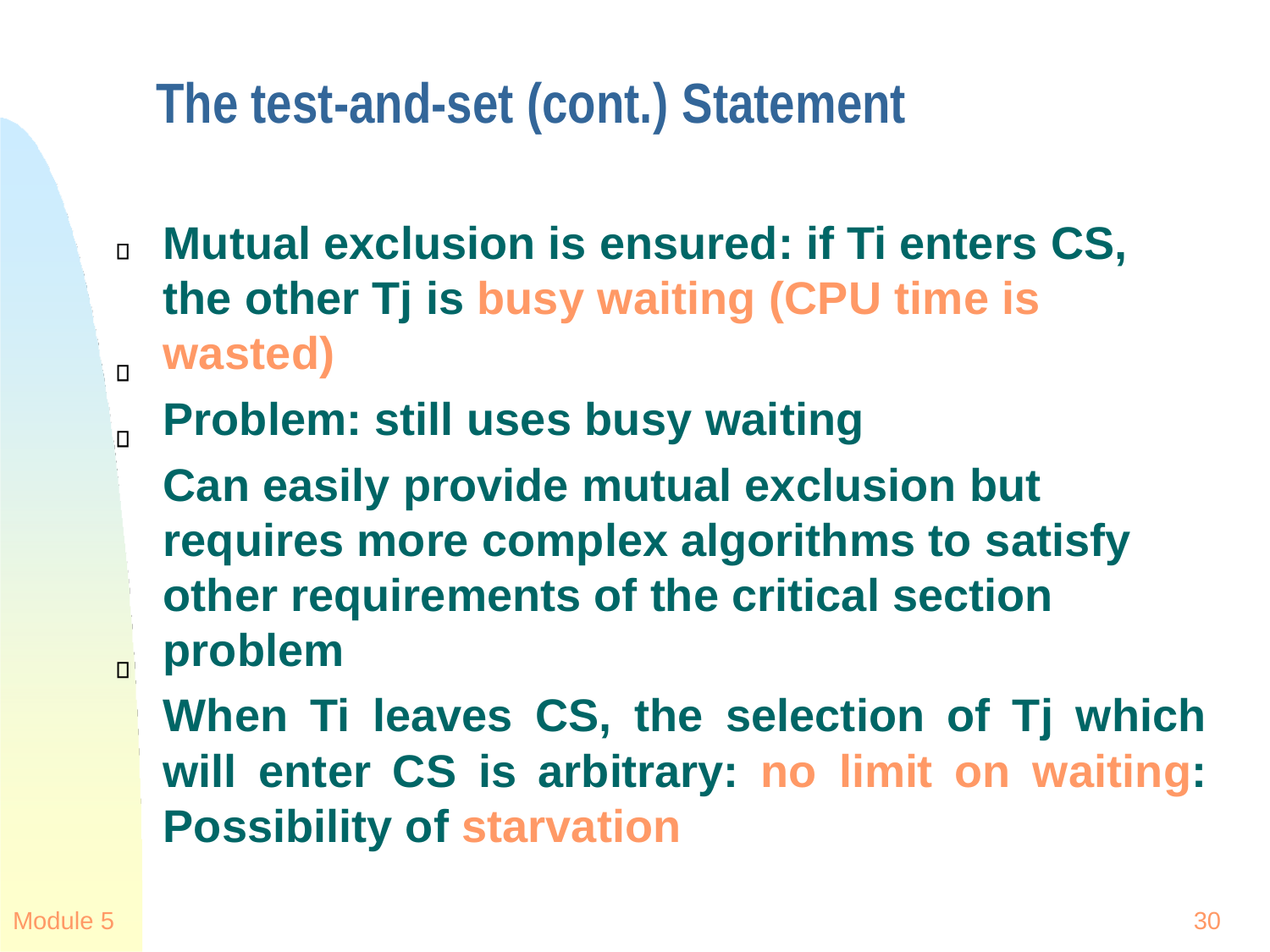

# The test-and-set (cont.) Statement
Mutual exclusion is ensured: if Ti enters CS,  the other Tj is busy waiting (CPU time is wasted)
Problem: still uses busy waiting
Can easily provide mutual exclusion but  requires more complex algorithms to satisfy  other requirements of the critical section  problem
When Ti leaves CS, the selection of Tj which  will enter CS is arbitrary: no limit on waiting:  Possibility of starvation

Module 5
30